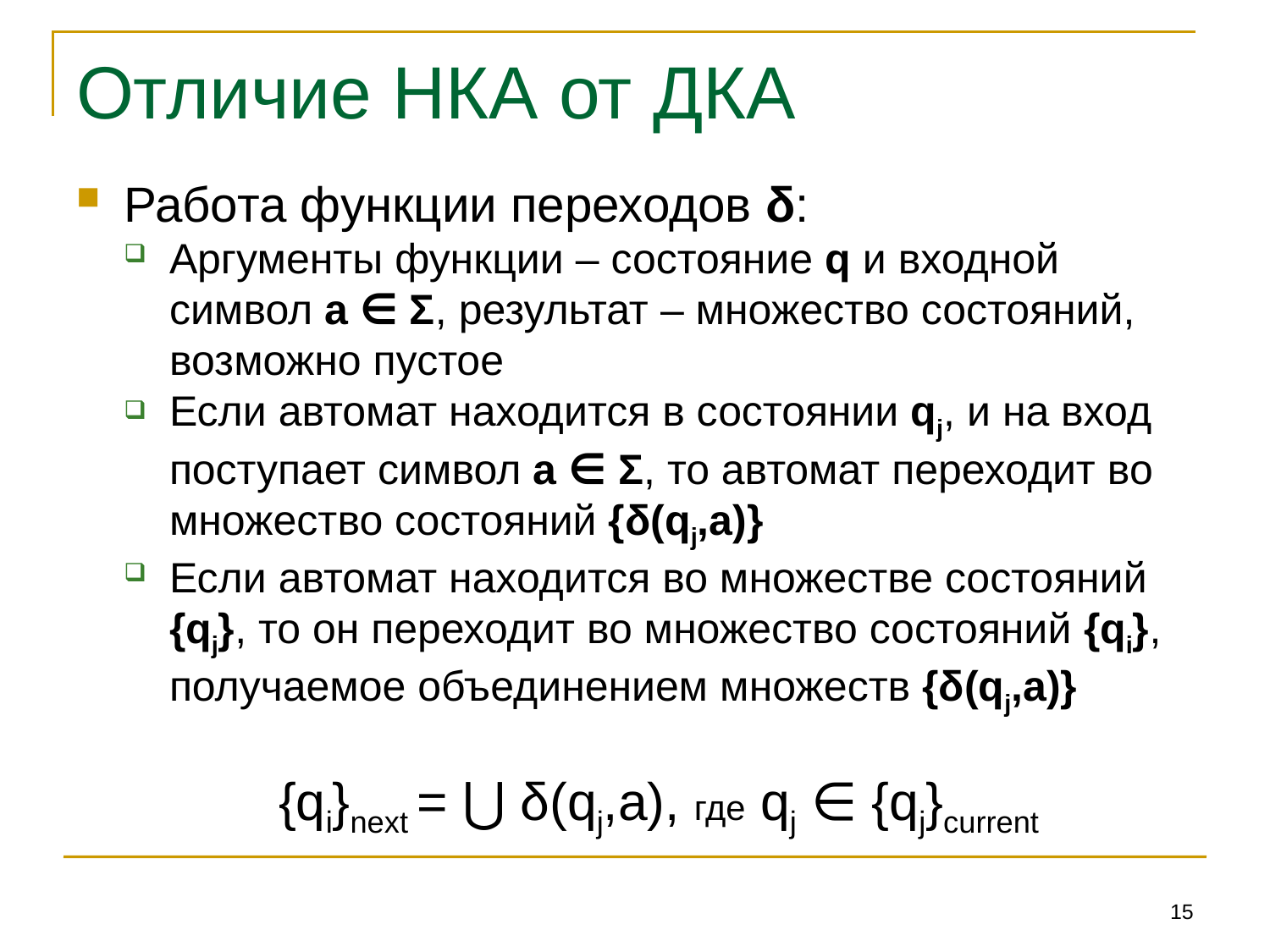

# Отличие НКА от ДКА
Работа функции переходов δ:
Аргументы функции – состояние q и входной символ a ∈ Σ, результат – множество состояний, возможно пустое
Если автомат находится в состоянии qj, и на вход поступает символ a ∈ Σ, то автомат переходит во множество состояний {δ(qj,a)}
Если автомат находится во множестве состояний {qj}, то он переходит во множество состояний {qi}, получаемое объединением множеств {δ(qj,a)}

{qi}next = ⋃ δ(qj,a), где qj ∈ {qj}current

15